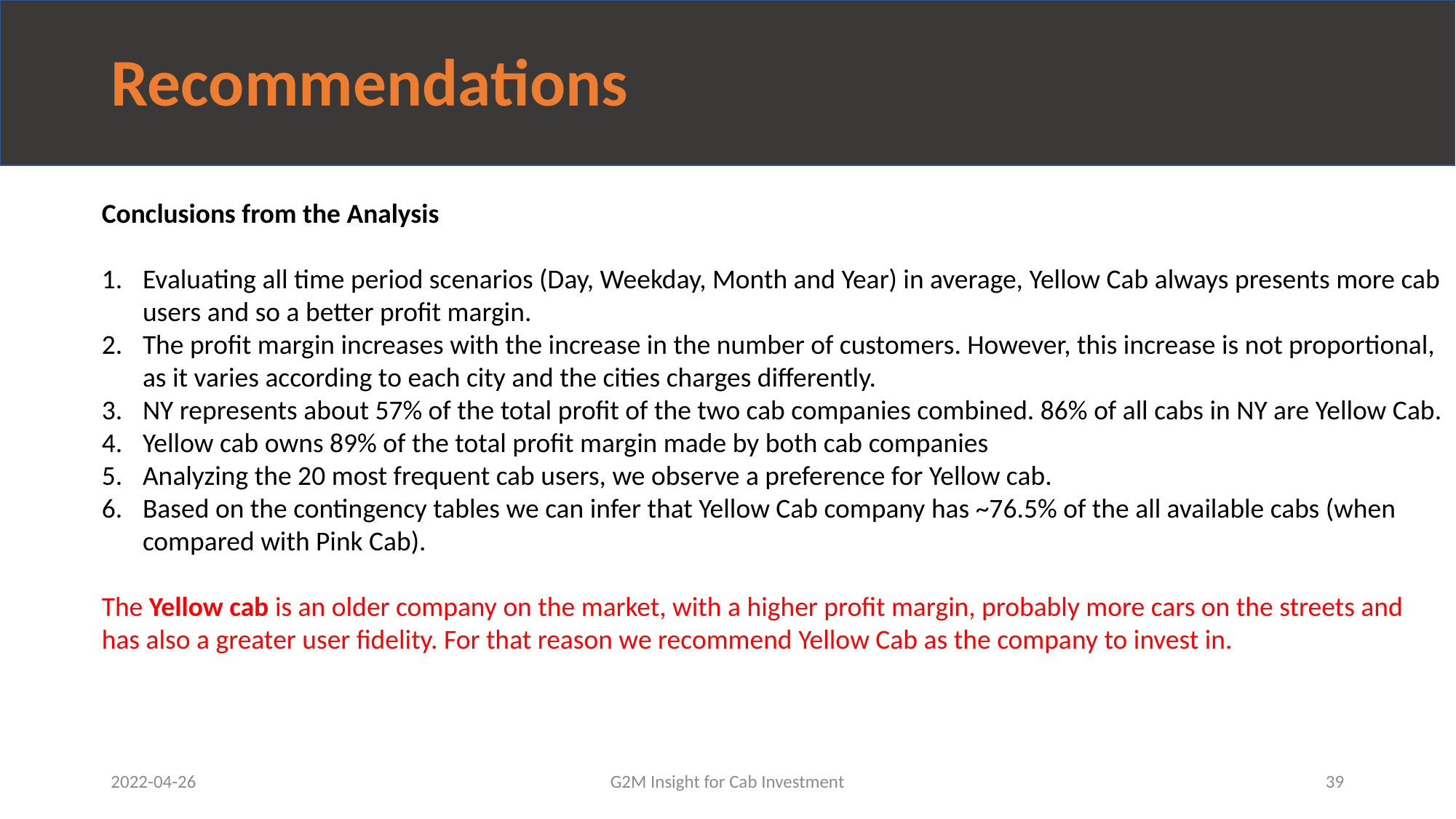

# Recommendations
Conclusions from the Analysis

Evaluating all time period scenarios (Day, Weekday, Month and Year) in average, Yellow Cab always presents more cab users and so a better profit margin.
The profit margin increases with the increase in the number of customers. However, this increase is not proportional, as it varies according to each city and the cities charges differently.
NY represents about 57% of the total profit of the two cab companies combined. 86% of all cabs in NY are Yellow Cab.
Yellow cab owns 89% of the total profit margin made by both cab companies
Analyzing the 20 most frequent cab users, we observe a preference for Yellow cab.
Based on the contingency tables we can infer that Yellow Cab company has ~76.5% of the all available cabs (when compared with Pink Cab).
The Yellow cab is an older company on the market, with a higher profit margin, probably more cars on the streets and has also a greater user fidelity. For that reason we recommend Yellow Cab as the company to invest in.
2022-04-26
G2M Insight for Cab Investment
39